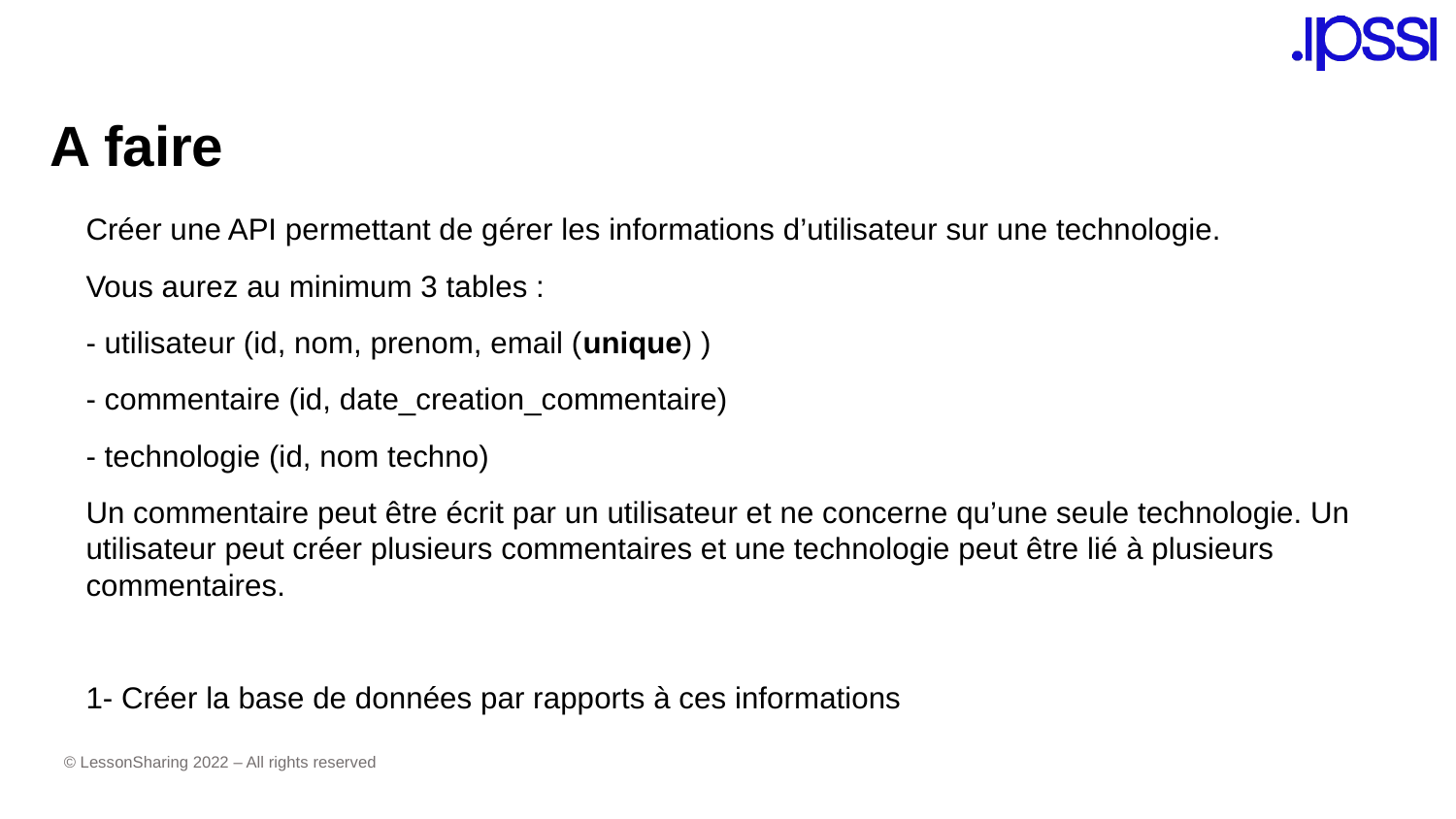

# A faire
Créer une API permettant de gérer les informations d’utilisateur sur une technologie.
Vous aurez au minimum 3 tables :
- utilisateur (id, nom, prenom, email (unique) )
- commentaire (id, date_creation_commentaire)
- technologie (id, nom techno)
Un commentaire peut être écrit par un utilisateur et ne concerne qu’une seule technologie. Un utilisateur peut créer plusieurs commentaires et une technologie peut être lié à plusieurs commentaires.

1- Créer la base de données par rapports à ces informations